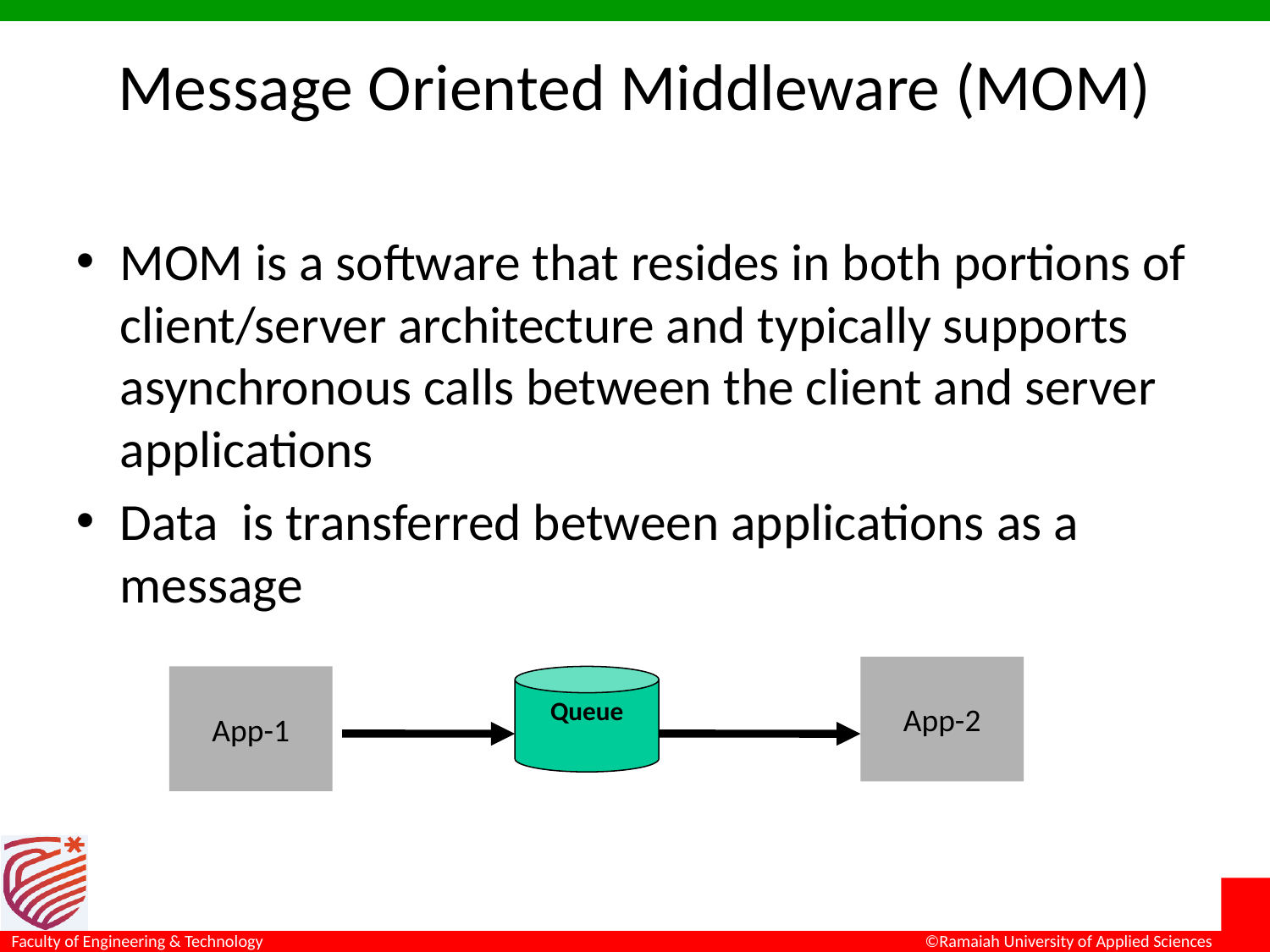

# Message Oriented Middleware (MOM)
MOM is a software that resides in both portions of client/server architecture and typically supports asynchronous calls between the client and server applications
Data  is transferred between applications as a message

App-2
App-1
Queue